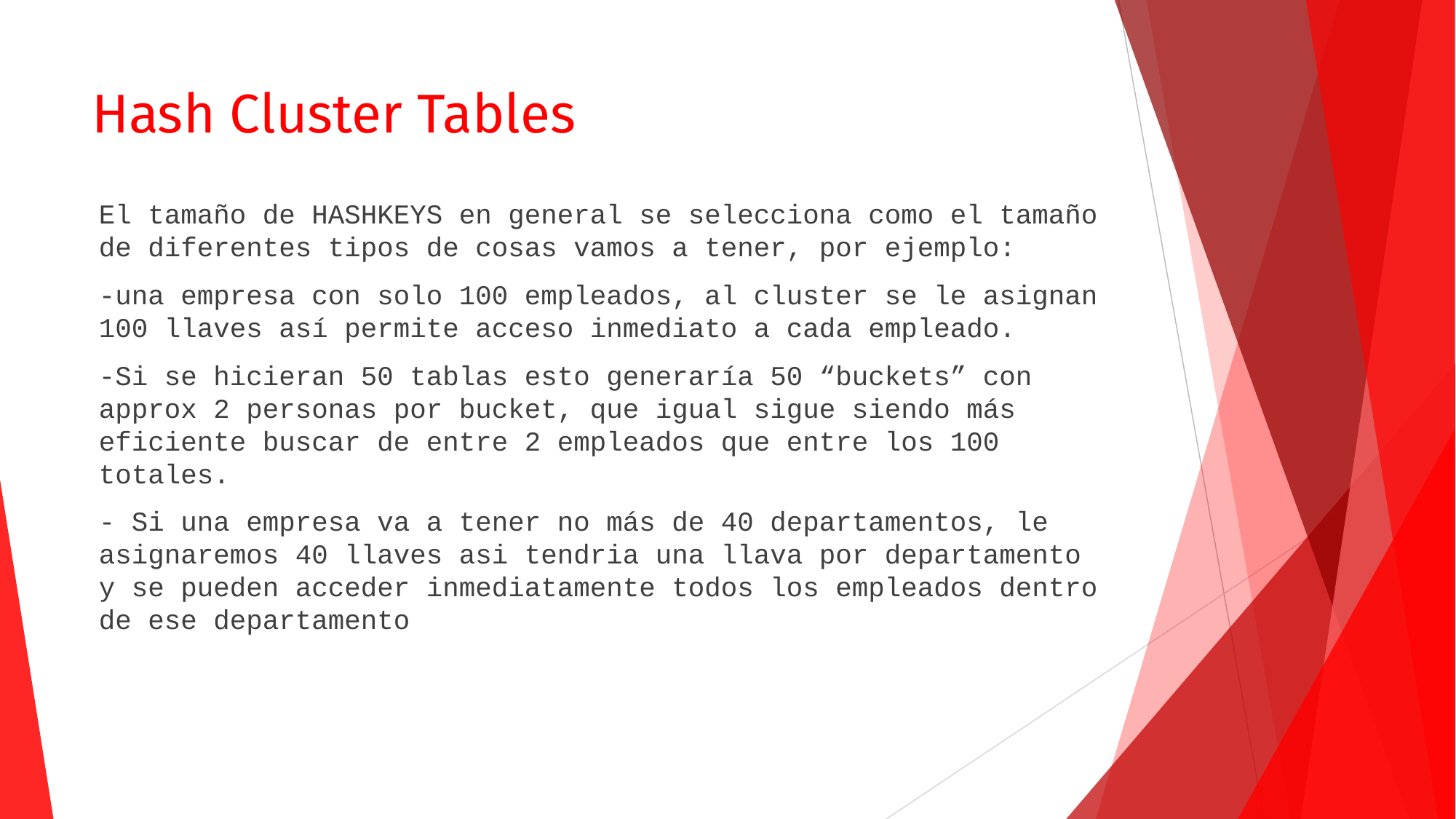

# Hash Cluster Tables
El tamaño de HASHKEYS en general se selecciona como el tamaño de diferentes tipos de cosas vamos a tener, por ejemplo:
-una empresa con solo 100 empleados, al cluster se le asignan 100 llaves así permite acceso inmediato a cada empleado.
-Si se hicieran 50 tablas esto generaría 50 “buckets” con approx 2 personas por bucket, que igual sigue siendo más eficiente buscar de entre 2 empleados que entre los 100 totales.
- Si una empresa va a tener no más de 40 departamentos, le asignaremos 40 llaves asi tendria una llava por departamento y se pueden acceder inmediatamente todos los empleados dentro de ese departamento